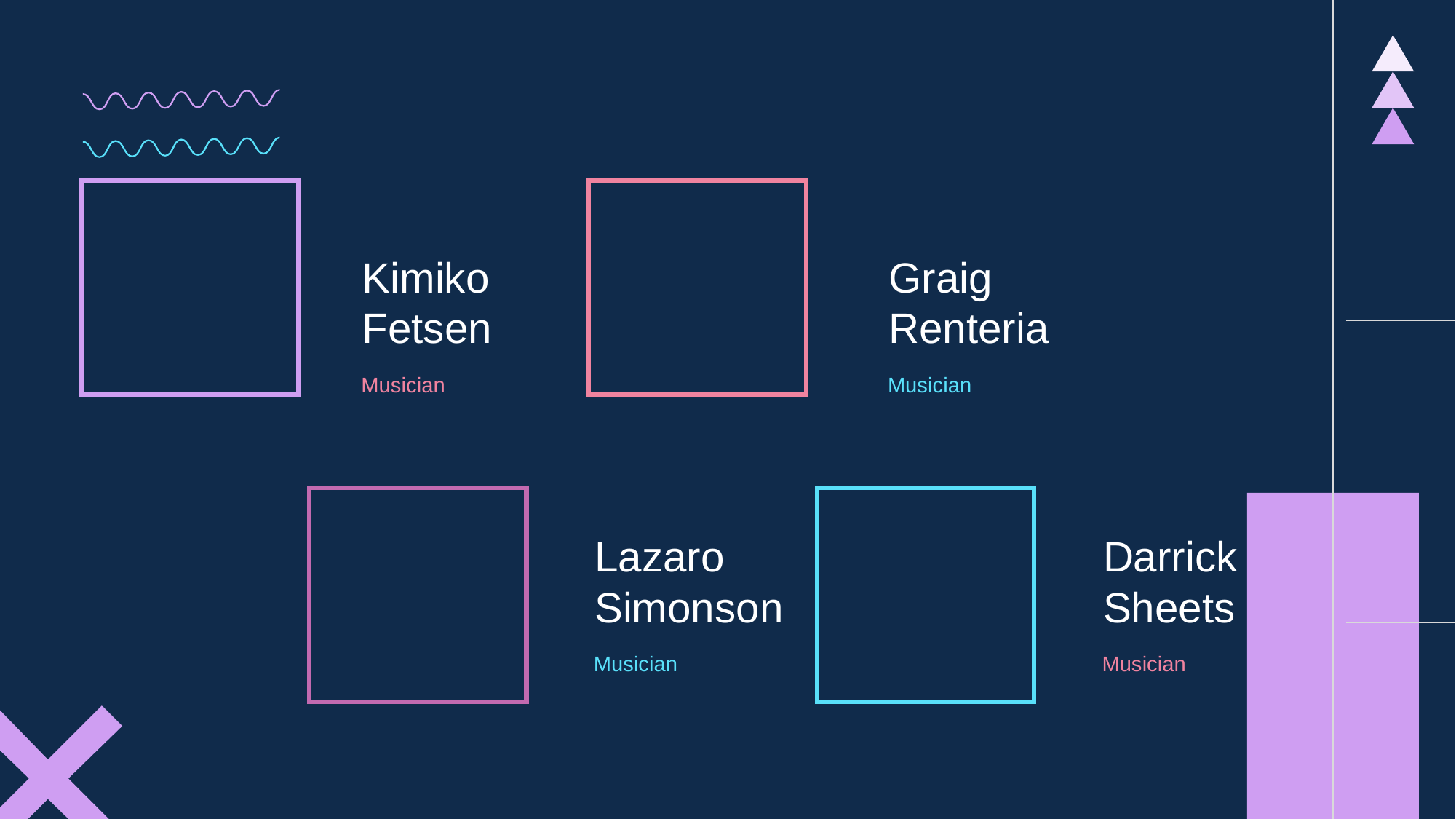

Kimiko Fetsen
Graig Renteria

Musician
Musician

Lazaro Simonson
Darrick Sheets

Musician
Musician